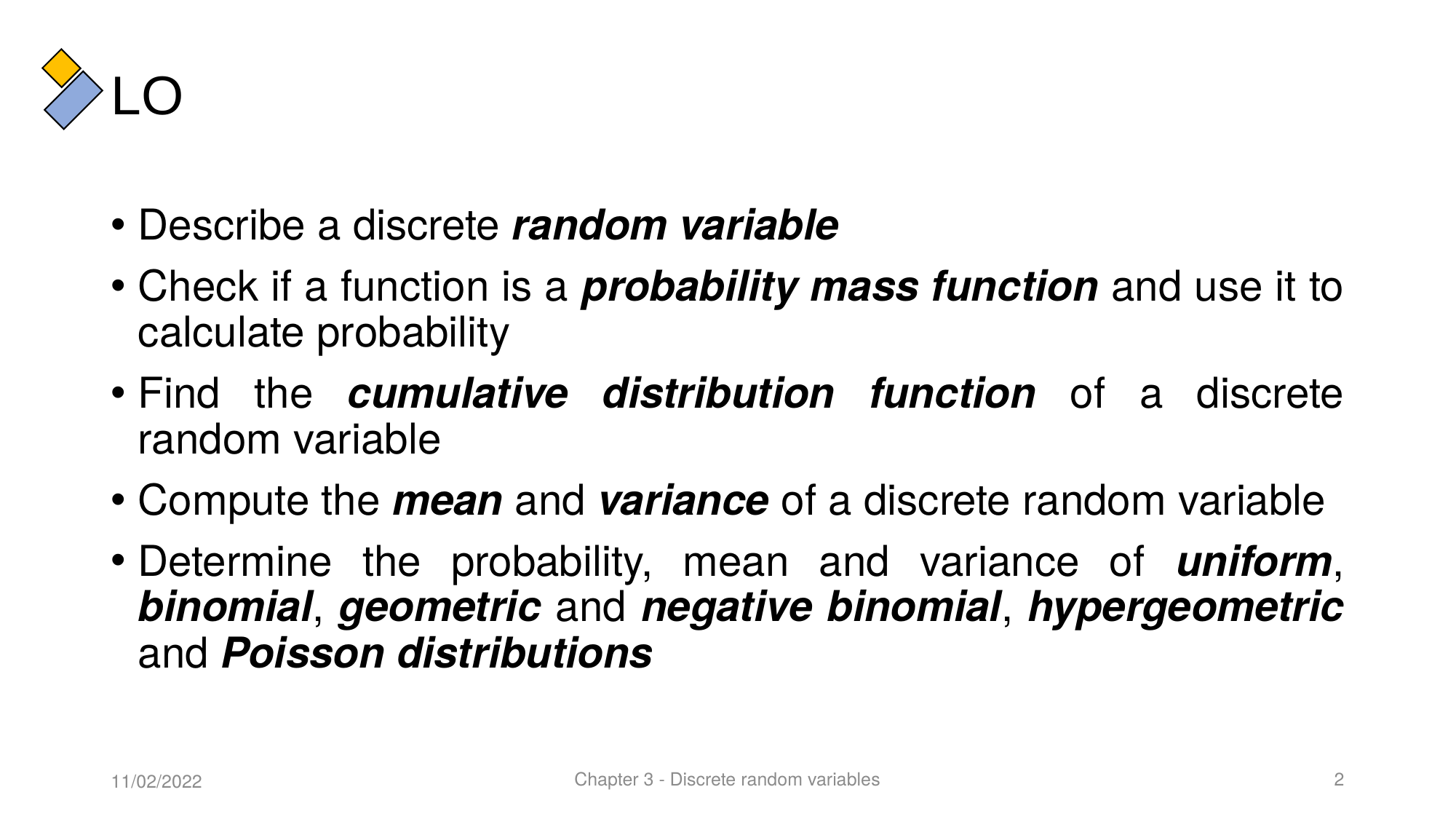

# LO
Describe a discrete random variable
Check if a function is a probability mass function and use it to calculate probability
Find the cumulative distribution function of a discrete random variable
Compute the mean and variance of a discrete random variable
Determine the probability, mean and variance of uniform, binomial, geometric and negative binomial, hypergeometric and Poisson distributions
11/02/2022
Chapter 3 - Discrete random variables
2